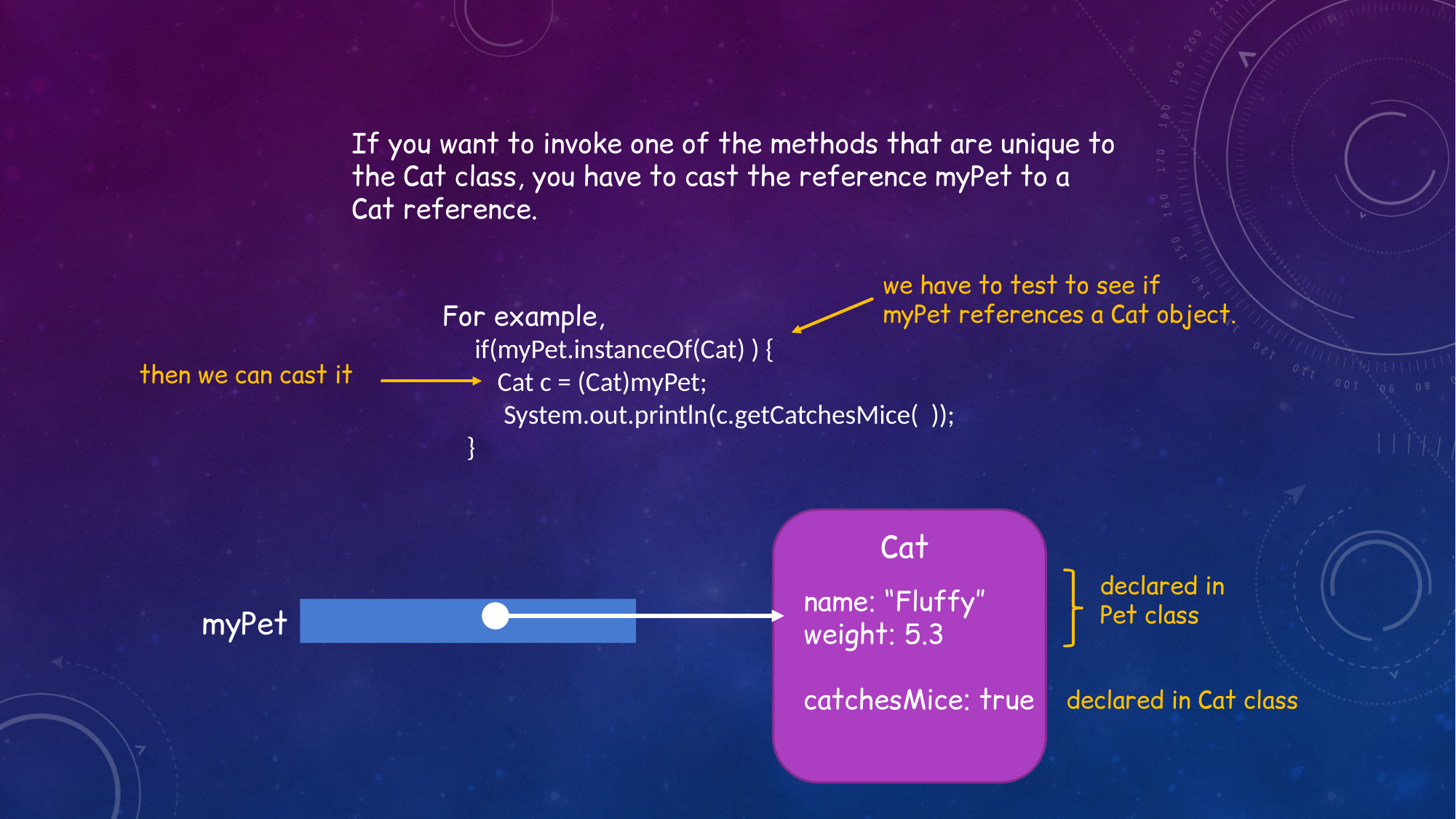

If you want to invoke one of the methods that are unique to
the Cat class, you have to cast the reference myPet to a
Cat reference.
we have to test to see if
myPet references a Cat object.
For example,
    if(myPet.instanceOf(Cat) ) {
         Cat c = (Cat)myPet;
          System.out.println(c.getCatchesMice(  ));
    }
then we can cast it

Cat
declared in
Pet class

name: “Fluffy”
weight: 5.3

catchesMice: true
myPet

declared in Cat class